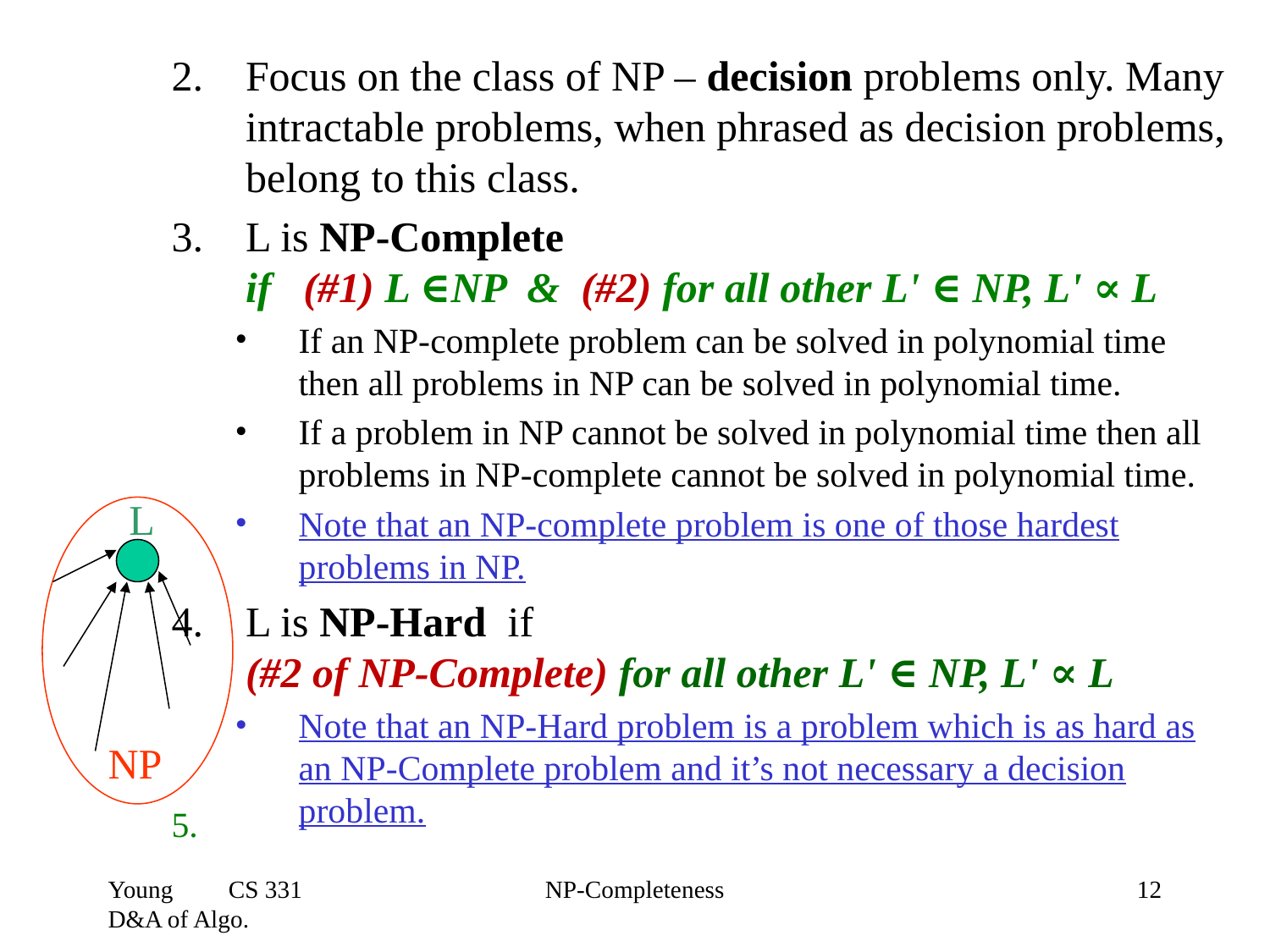

Focus on the class of NP – decision problems only. Many intractable problems, when phrased as decision problems, belong to this class.
L is NP-Complete
if   (#1) L ∈NP  &  (#2) for all other L' ∈ NP, L' ∝ L
If an NP-complete problem can be solved in polynomial time then all problems in NP can be solved in polynomial time.
If a problem in NP cannot be solved in polynomial time then all problems in NP-complete cannot be solved in polynomial time.
Note that an NP-complete problem is one of those hardest problems in NP.
L is NP-Hard  if
(#2 of NP-Complete) for all other L' ∈ NP, L' ∝ L
Note that an NP-Hard problem is a problem which is as hard as an NP-Complete problem and it’s not necessary a decision problem.

L

NP
Young         CS 331 D&A of Algo.
NP-Completeness
12